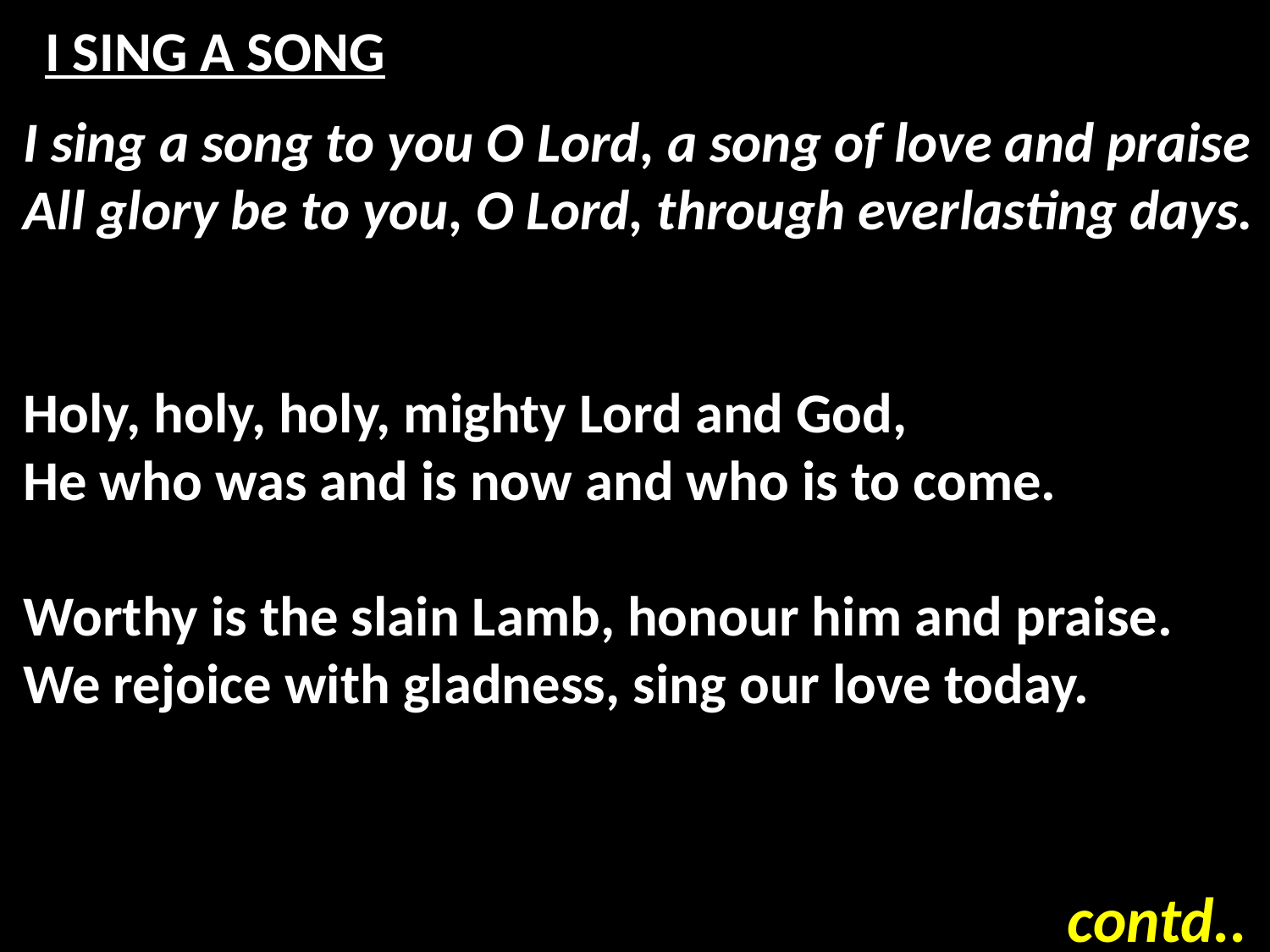

# I SING A SONG
I sing a song to you O Lord, a song of love and praise
All glory be to you, O Lord, through everlasting days.

Holy, holy, holy, mighty Lord and God,
He who was and is now and who is to come.

Worthy is the slain Lamb, honour him and praise.
We rejoice with gladness, sing our love today.
contd..